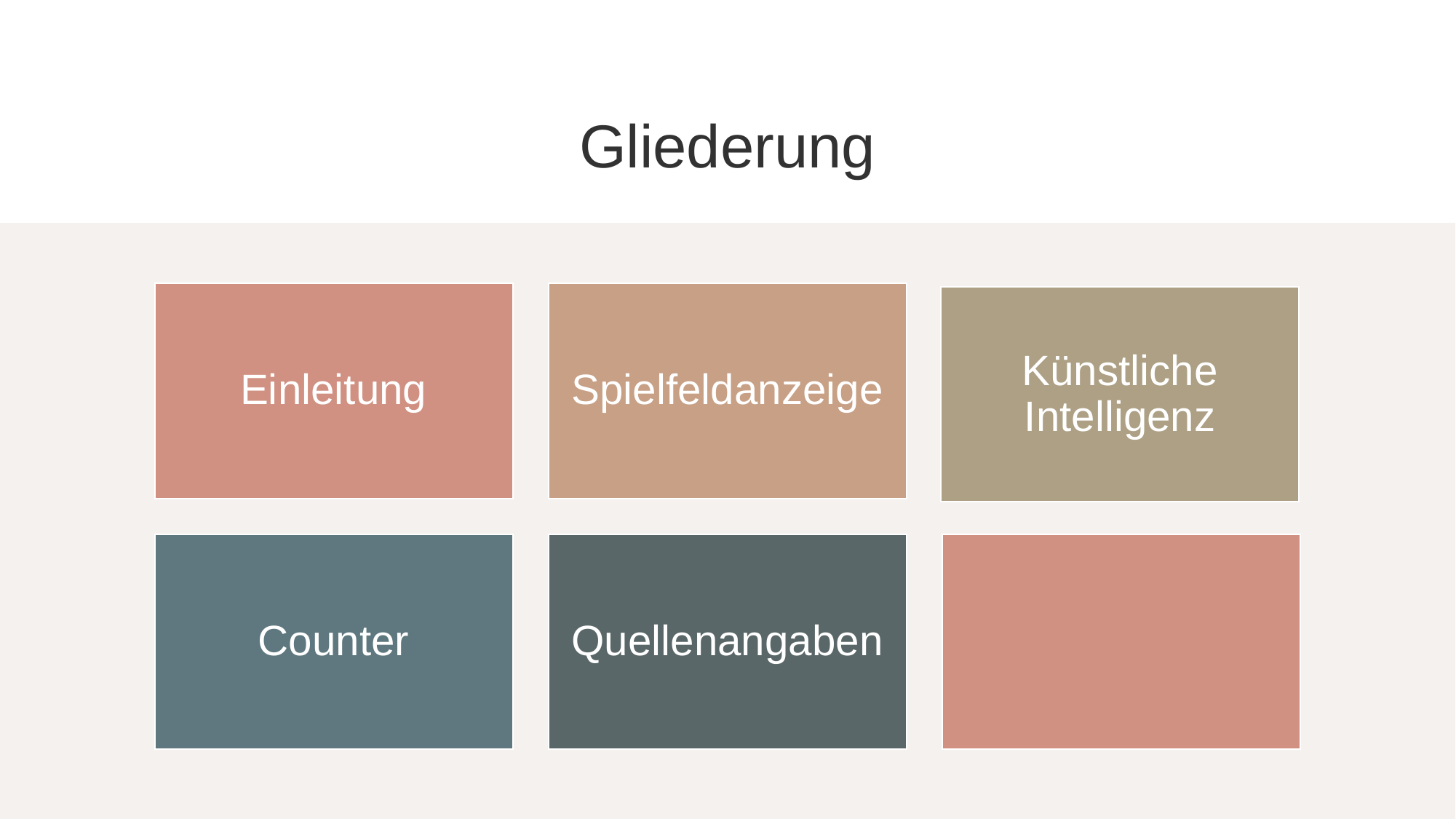

# Gliederung

Einleitung
Spielfeldanzeige
Künstliche Intelligenz
Counter
Quellenangaben